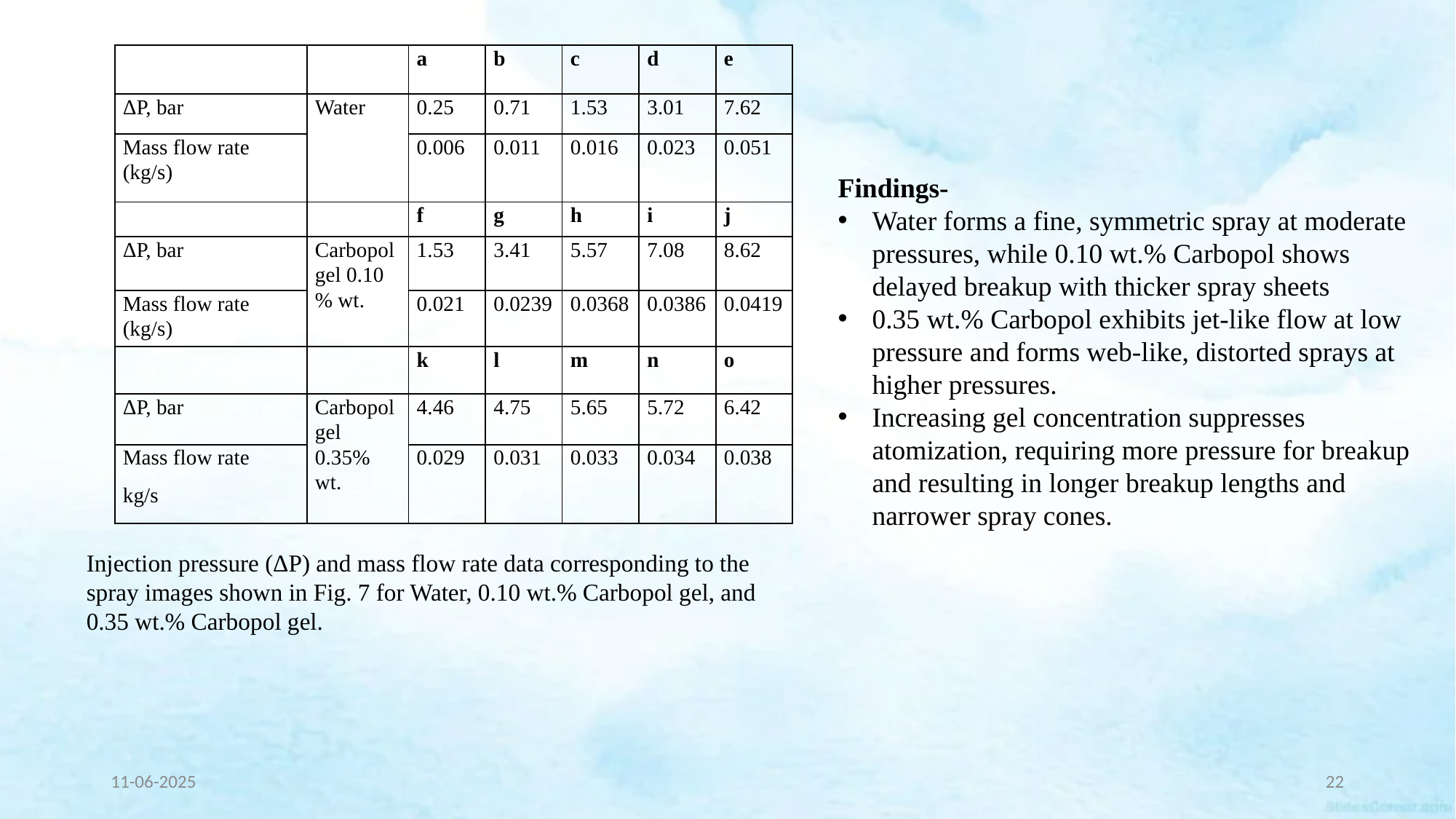

| ​ | ​ | a​ | b​ | c​ | d​ | e​ |
| --- | --- | --- | --- | --- | --- | --- |
| ΔP, bar​ | Water​ | 0.25​ | 0.71​ | 1.53​ | 3.01​ | 7.62​ |
| Mass flow rate​ (kg/s)​ |  | 0.006​ | 0.011​ | 0.016​ | 0.023​ | 0.051​ |
| ​ | ​ | f​ | g​ | h​ | i​ | j​ |
| ΔP, bar​ | Carbopol gel 0.10 % wt.​ | 1.53​ | 3.41​ | 5.57​ | 7.08​ | 8.62​ |
| Mass flow rate​ (kg/s)​ |  | 0.021​ | 0.0239​ | 0.0368​ | 0.0386​ | 0.0419​ |
| ​ | ​ | k​ | l​ | m​ | n​ | o​ |
| ΔP, bar​ | Carbopol gel 0.35% wt.​ | 4.46​ | 4.75​ | 5.65​ | 5.72​ | 6.42​ |
| Mass flow rate​ kg/s​ |  | 0.029​ | 0.031​ | 0.033​ | 0.034​ | 0.038​ |
Findings-
Water forms a fine, symmetric spray at moderate pressures, while 0.10 wt.% Carbopol shows delayed breakup with thicker spray sheets
0.35 wt.% Carbopol exhibits jet-like flow at low pressure and forms web-like, distorted sprays at higher pressures.
Increasing gel concentration suppresses atomization, requiring more pressure for breakup and resulting in longer breakup lengths and narrower spray cones.
Injection pressure (ΔP) and mass flow rate data corresponding to the spray images shown in Fig. 7 for Water, 0.10 wt.% Carbopol gel, and 0.35 wt.% Carbopol gel.
11-06-2025
22